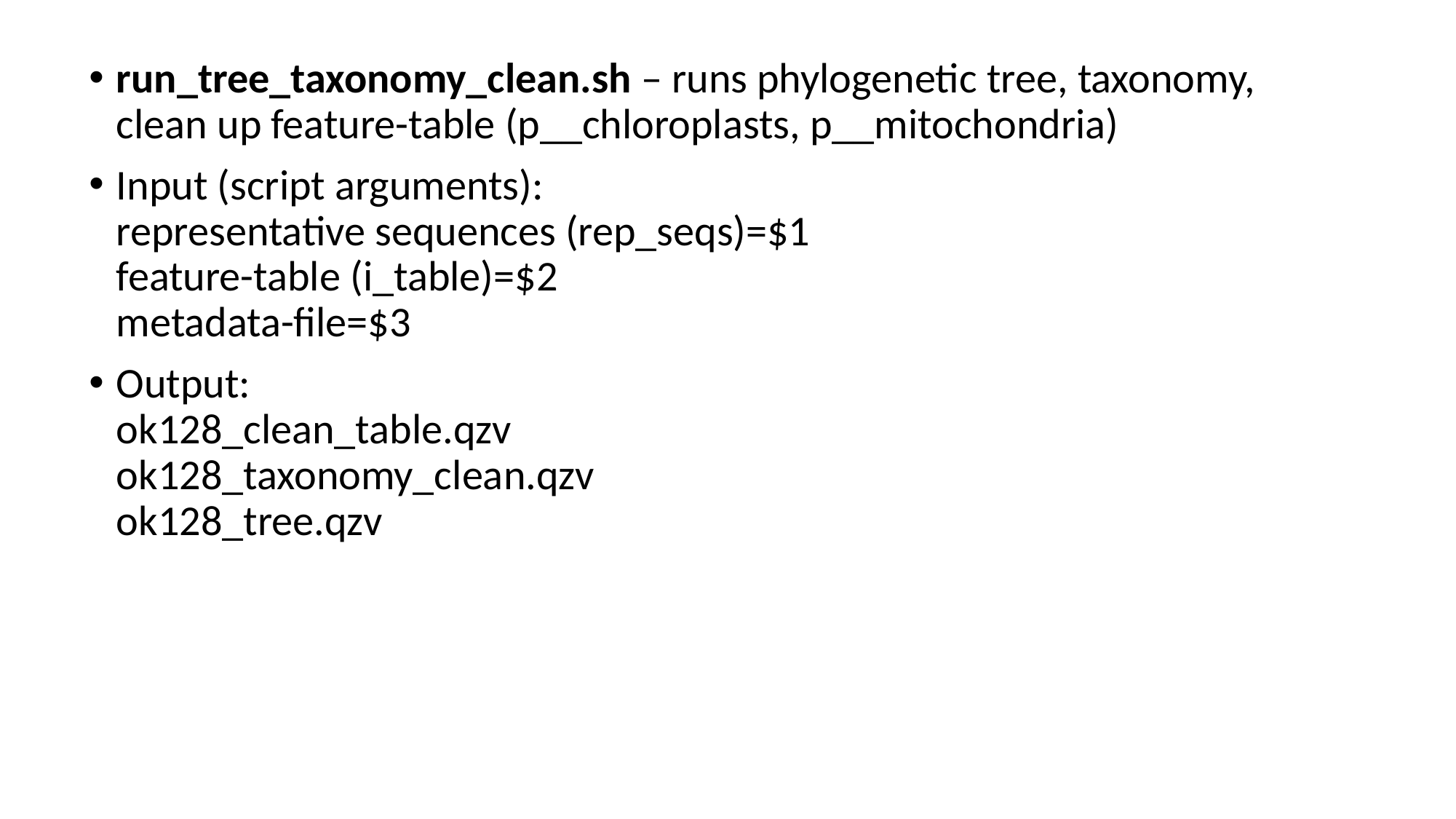

run_tree_taxonomy_clean.sh – runs phylogenetic tree, taxonomy, clean up feature-table (p__chloroplasts, p__mitochondria)
Input (script arguments):
representative sequences (rep_seqs)=$1
feature-table (i_table)=$2
metadata-file=$3
Output:
ok128_clean_table.qzv
ok128_taxonomy_clean.qzv
ok128_tree.qzv